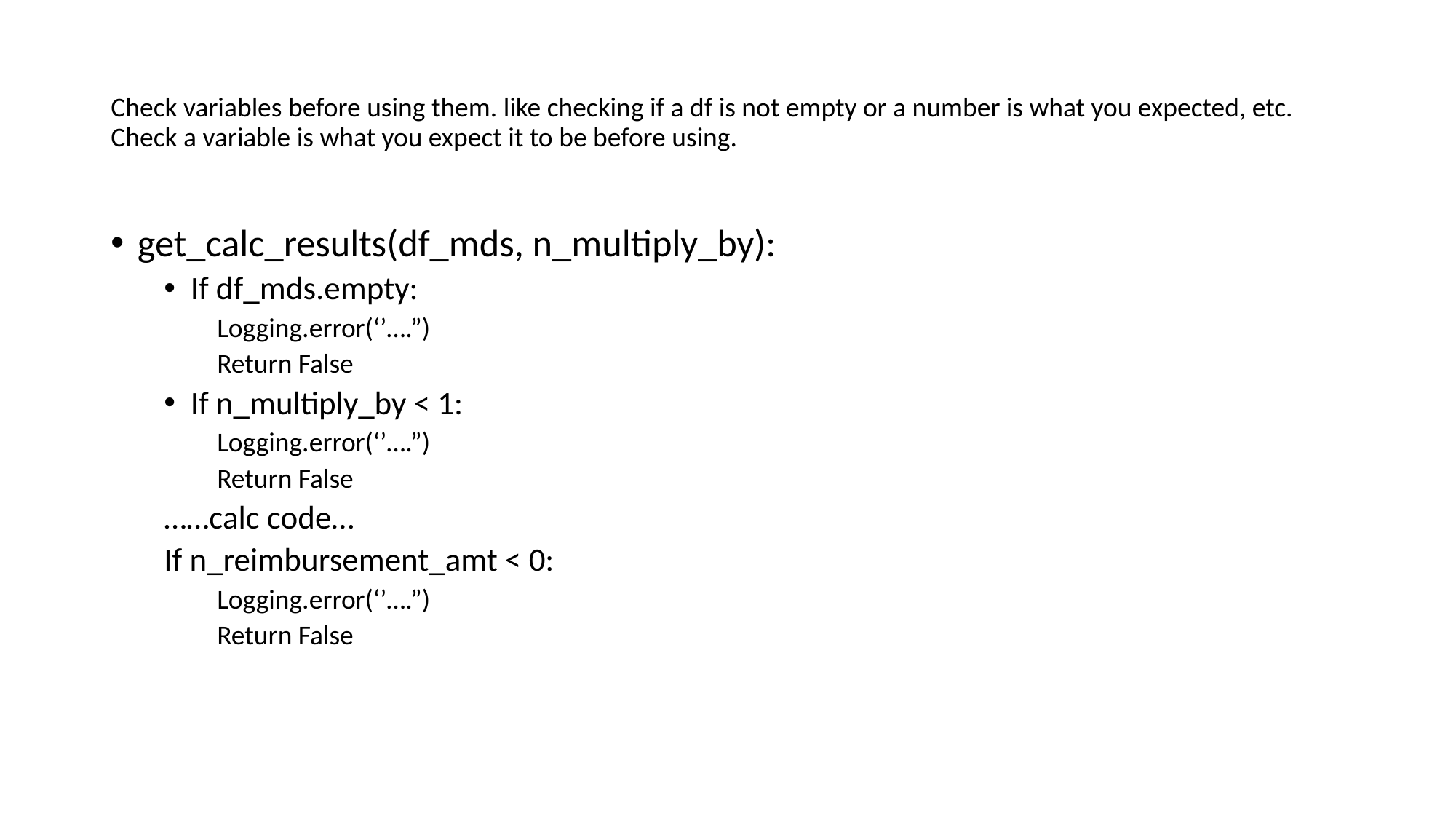

# Check variables before using them. like checking if a df is not empty or a number is what you expected, etc. Check a variable is what you expect it to be before using.
get_calc_results(df_mds, n_multiply_by):
If df_mds.empty:
Logging.error(‘’….”)
Return False
If n_multiply_by < 1:
Logging.error(‘’….”)
Return False
……calc code…
If n_reimbursement_amt < 0:
Logging.error(‘’….”)
Return False